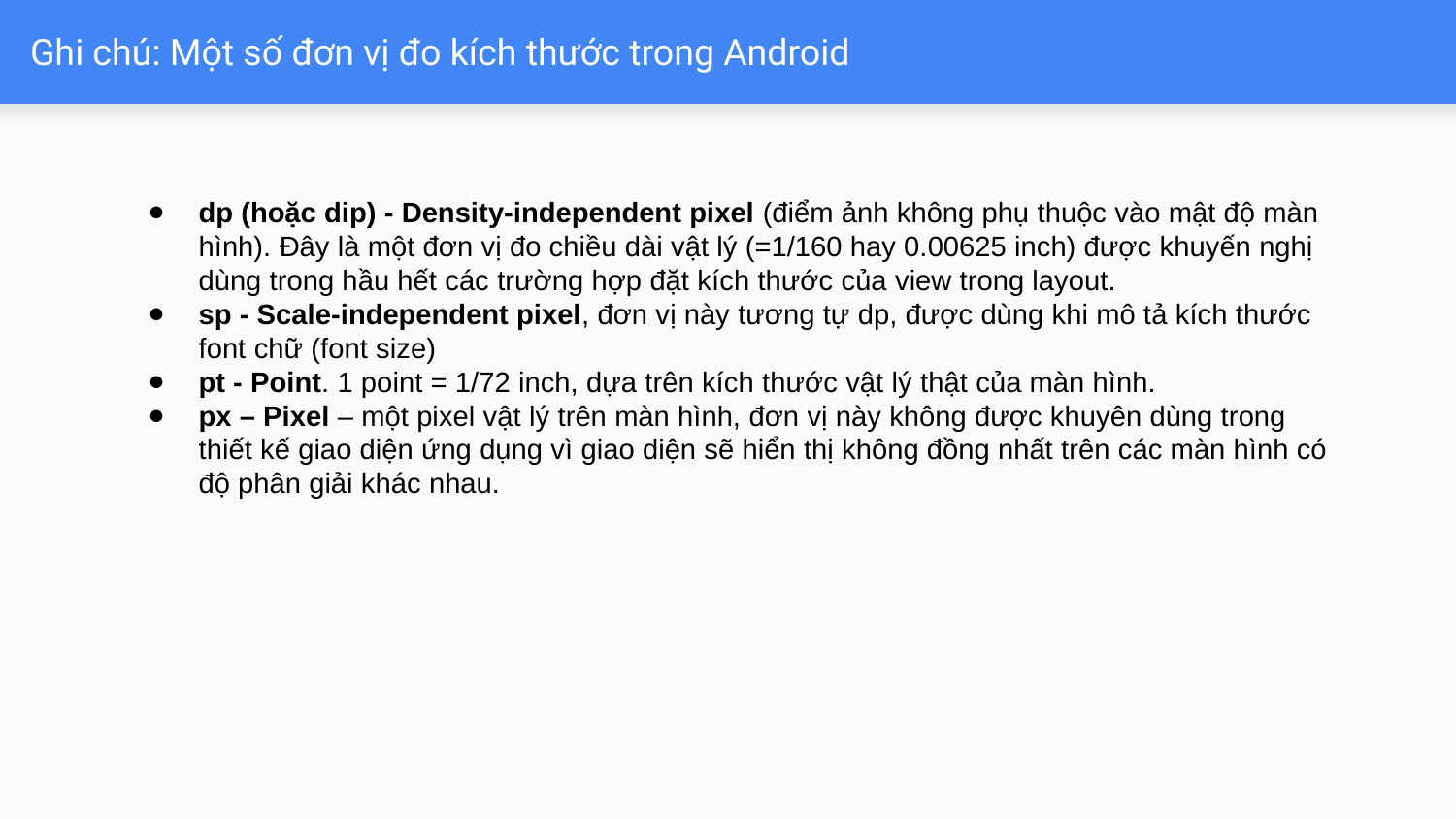

# Ghi chú: Một số đơn vị đo kích thước trong Android
dp (hoặc dip) - Density-independent pixel (điểm ảnh không phụ thuộc vào mật độ màn hình). Đây là một đơn vị đo chiều dài vật lý (=1/160 hay 0.00625 inch) được khuyến nghị dùng trong hầu hết các trường hợp đặt kích thước của view trong layout.
sp - Scale-independent pixel, đơn vị này tương tự dp, được dùng khi mô tả kích thước font chữ (font size)
pt - Point. 1 point = 1/72 inch, dựa trên kích thước vật lý thật của màn hình.
px – Pixel – một pixel vật lý trên màn hình, đơn vị này không được khuyên dùng trong thiết kế giao diện ứng dụng vì giao diện sẽ hiển thị không đồng nhất trên các màn hình có độ phân giải khác nhau.